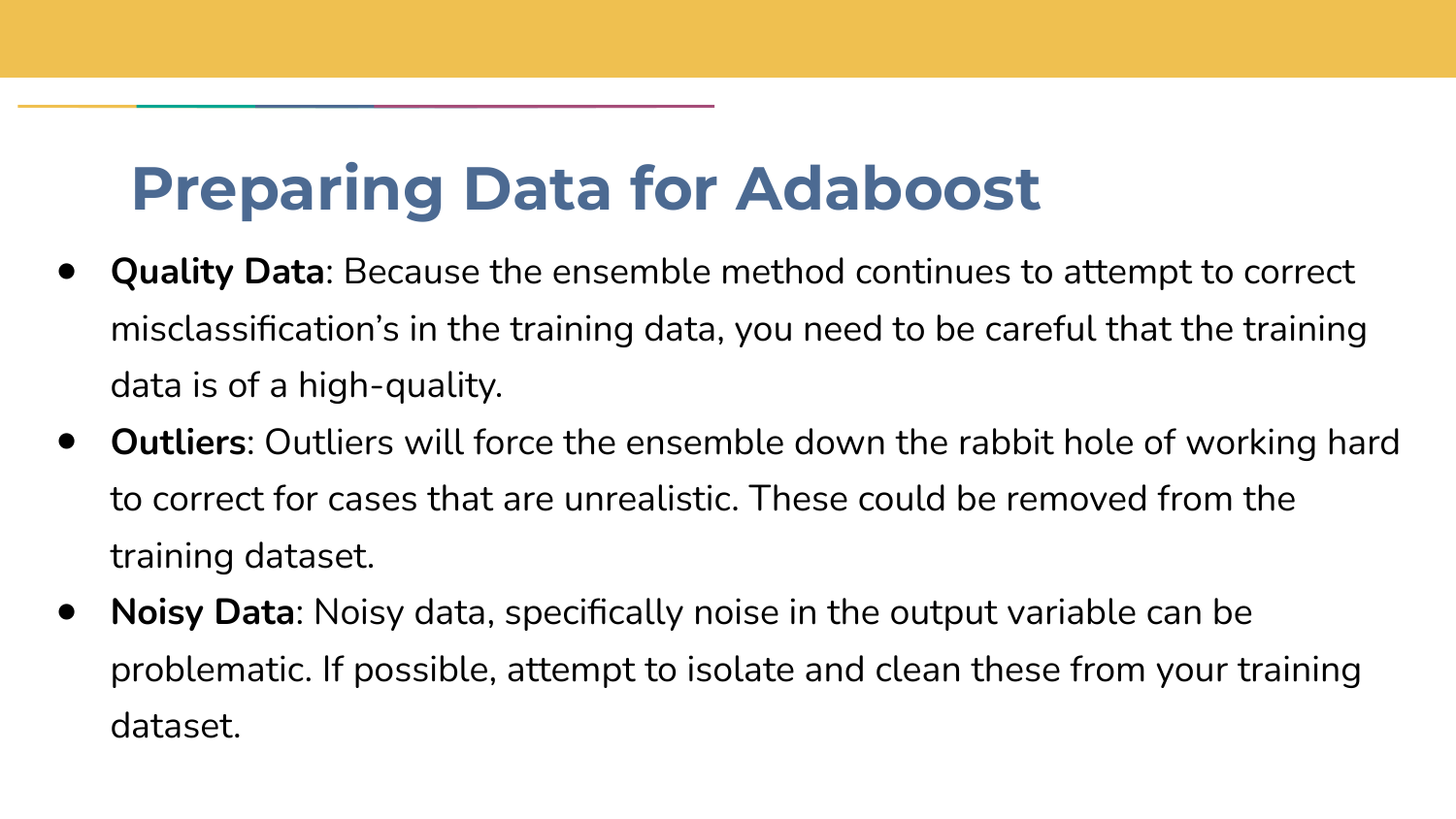

# Preparing Data for Adaboost
Quality Data: Because the ensemble method continues to attempt to correct misclassification’s in the training data, you need to be careful that the training data is of a high-quality.
Outliers: Outliers will force the ensemble down the rabbit hole of working hard to correct for cases that are unrealistic. These could be removed from the training dataset.
Noisy Data: Noisy data, specifically noise in the output variable can be problematic. If possible, attempt to isolate and clean these from your training dataset.